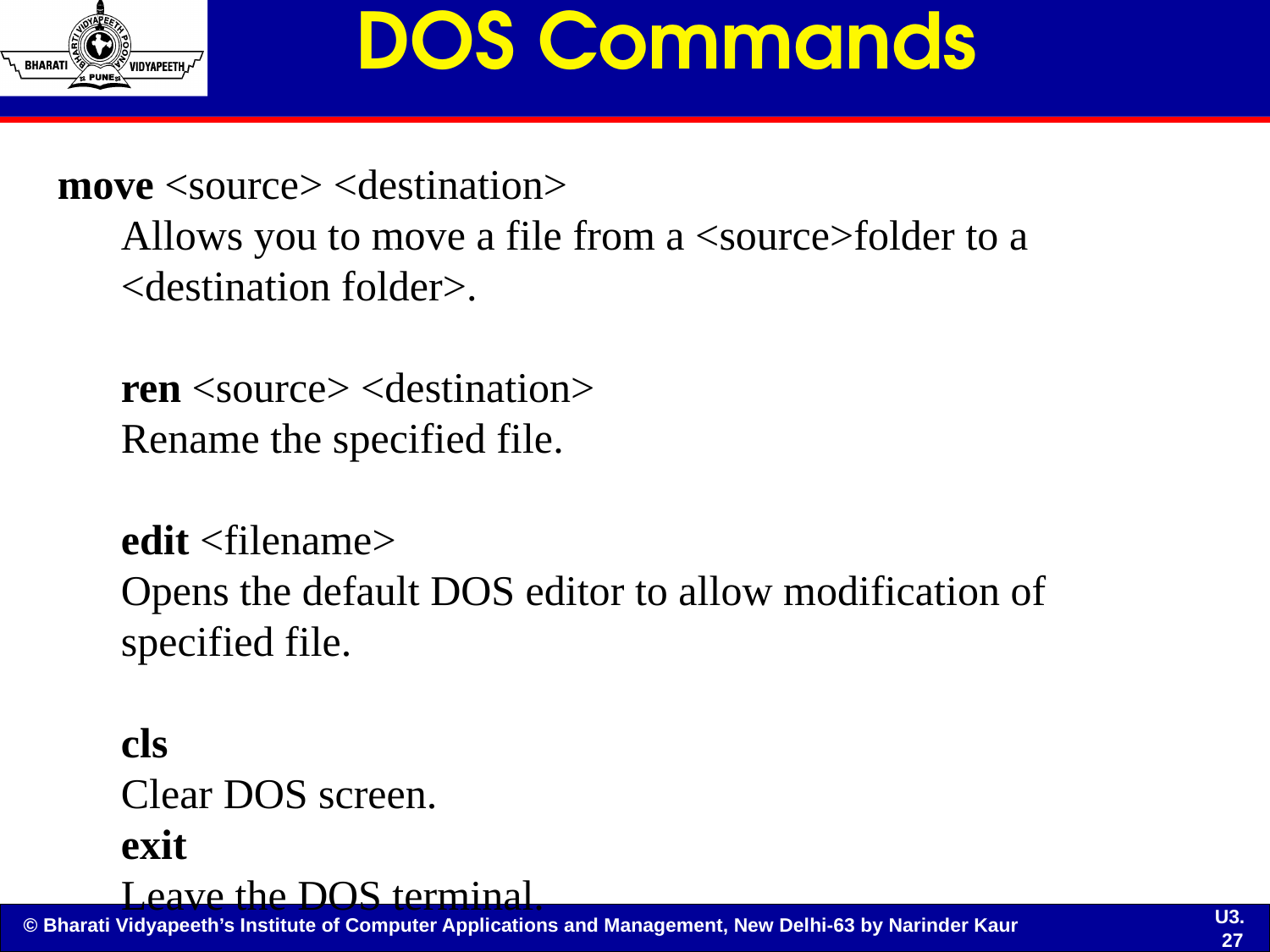

# DOS Commands

move <source> <destination>
Allows you to move a file from a <source>folder to a <destination folder>.

ren <source> <destination>
Rename the specified file.

edit <filename>
Opens the default DOS editor to allow modification of specified file.

cls
Clear DOS screen.
exit
Leave the DOS terminal.